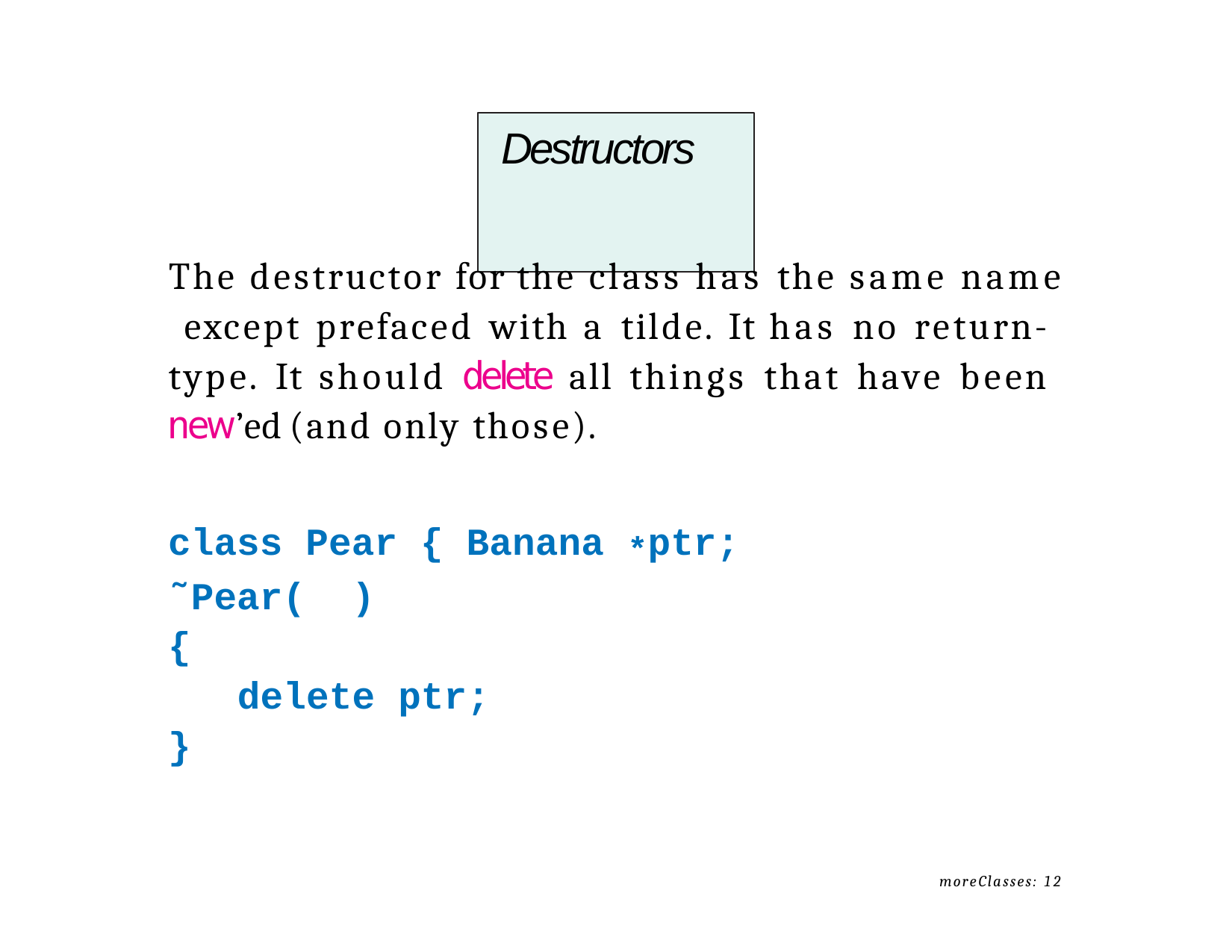

# Destructors
The destructor for the class has the same name  except prefaced with a tilde. It has no return-  type. It should delete all things that have been  new’ed (and only those).

class Pear { Banana *ptr;
˜Pear( )
{
delete ptr;
}
moreClasses: 12